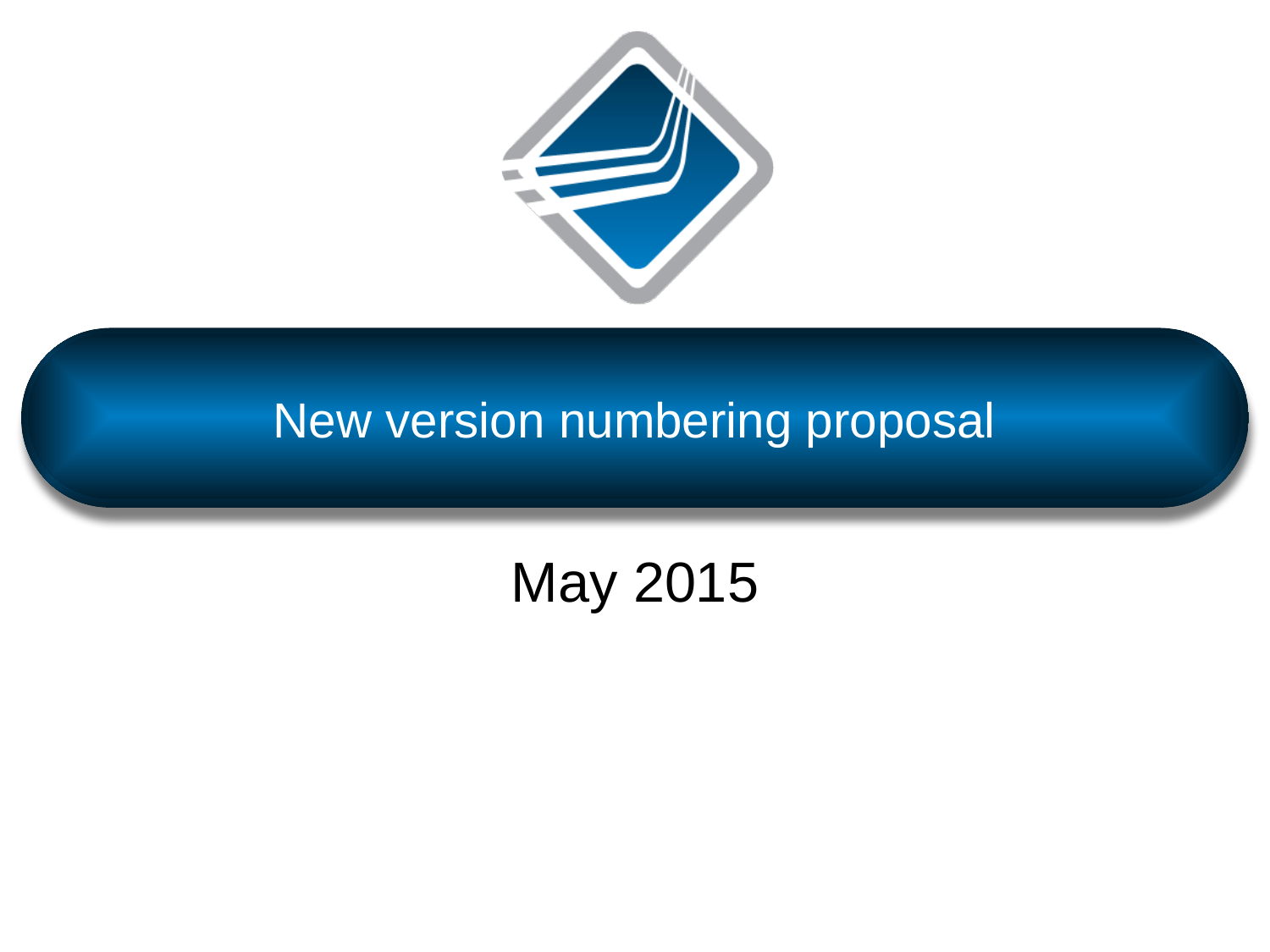

# New version numbering proposal
May 2015